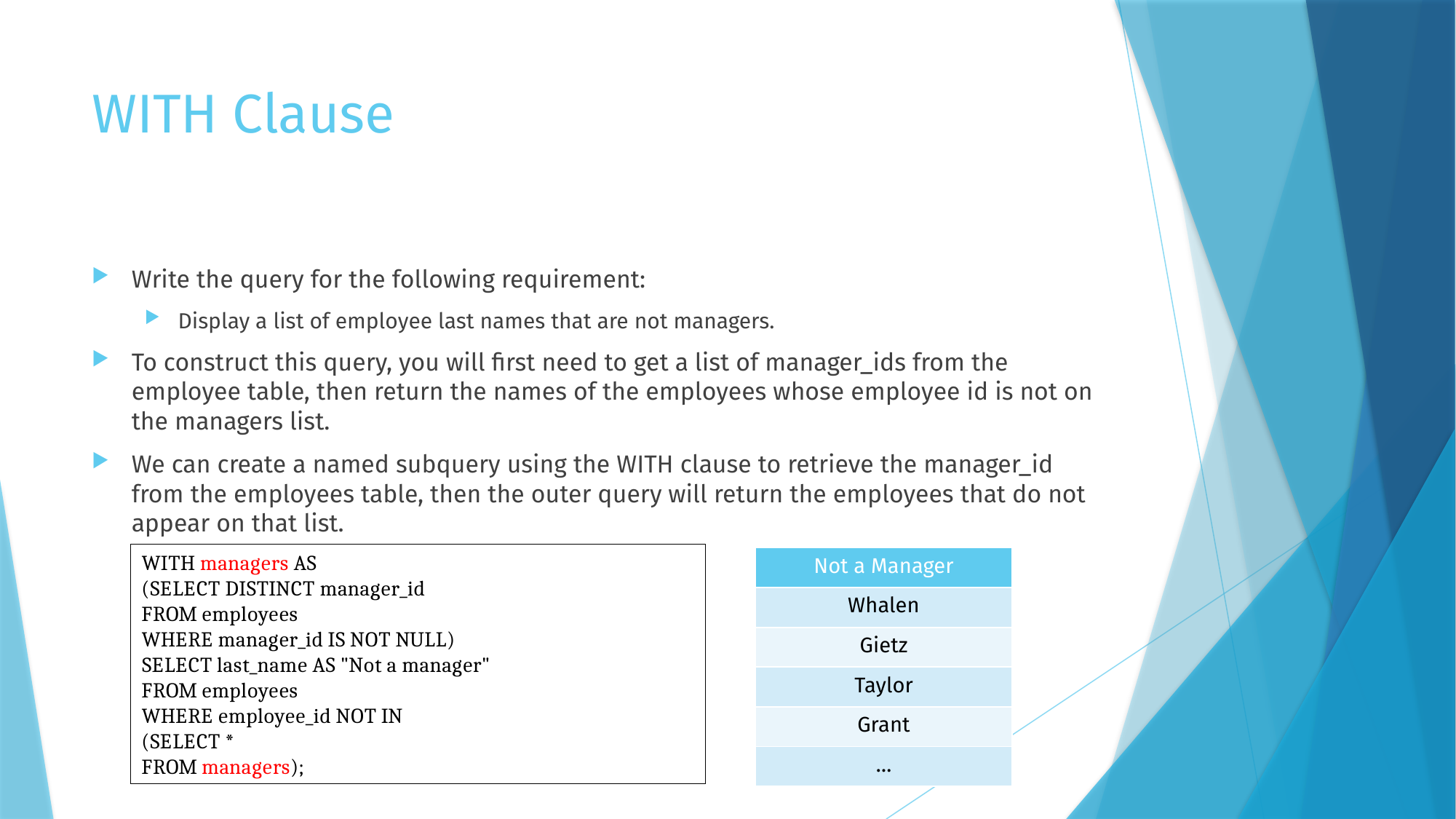

# WITH Clause
Write the query for the following requirement:
Display a list of employee last names that are not managers.
To construct this query, you will first need to get a list of manager_ids from the employee table, then return the names of the employees whose employee id is not on the managers list.
We can create a named subquery using the WITH clause to retrieve the manager_id from the employees table, then the outer query will return the employees that do not appear on that list.
WITH managers AS
(SELECT DISTINCT manager_id
FROM employees
WHERE manager_id IS NOT NULL)
SELECT last_name AS "Not a manager"
FROM employees
WHERE employee_id NOT IN
(SELECT *
FROM managers);
| Not a Manager |
| --- |
| Whalen |
| Gietz |
| Taylor |
| Grant |
| … |